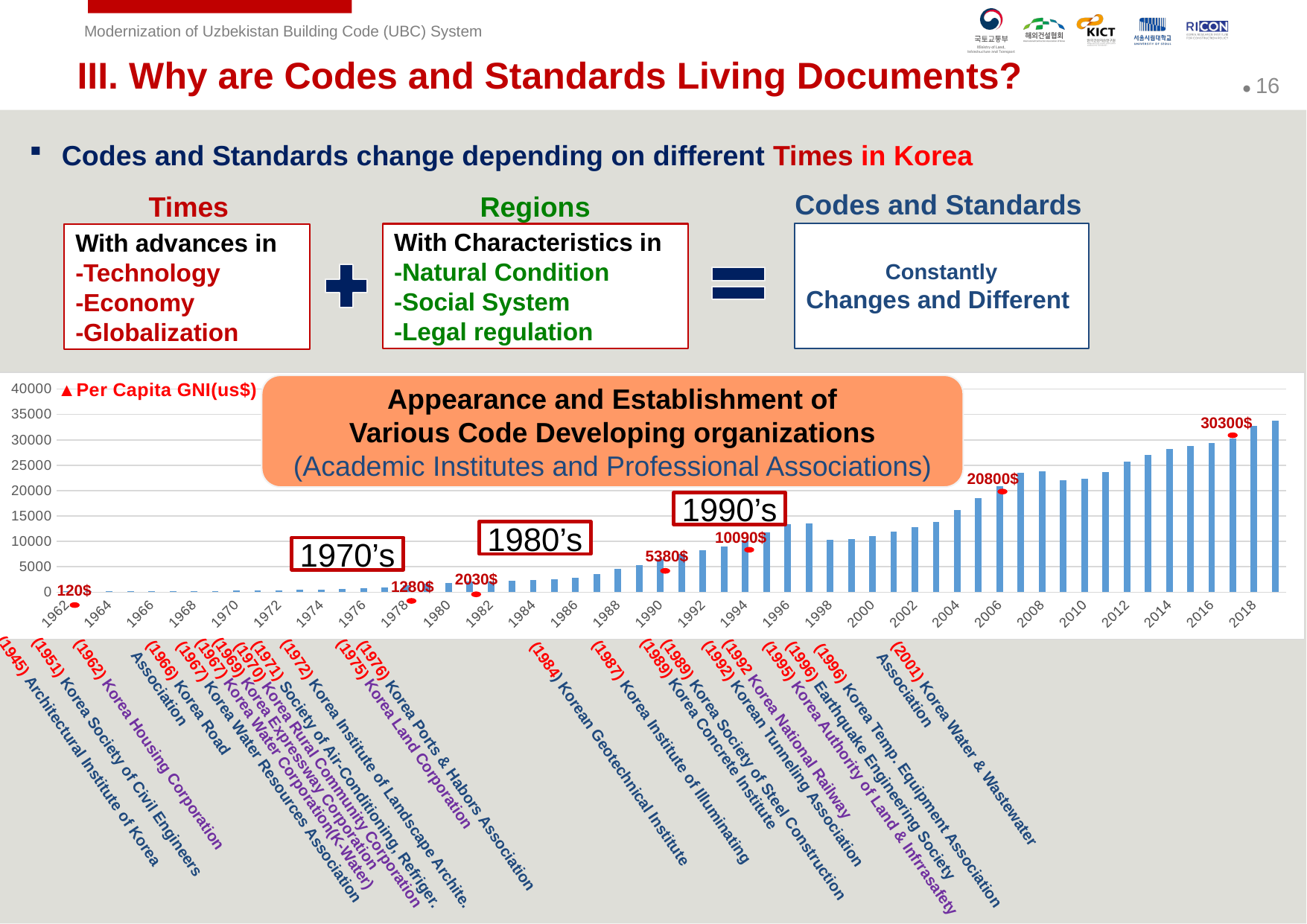

III. Why are Codes and Standards Living Documents?
Codes and Standards change depending on different Times in Korea

Codes and Standards
Regions
Times
Constantly
Changes and Different
With Characteristics in
-Natural Condition
-Social System
-Legal regulation
With advances in
-Technology
-Economy
-Globalization

### Chart

| Category |  |
|---|---|
| 1962 | 120.0 |
| 1963 | 120.0 |
| 1964 | 130.0 |
| 1965 | 130.0 |
| 1966 | 140.0 |
| 1967 | 150.0 |
| 1968 | 190.0 |
| 1969 | 240.0 |
| 1970 | 280.0 |
| 1971 | 310.0 |
| 1972 | 340.0 |
| 1973 | 430.0 |
| 1974 | 550.0 |
| 1975 | 660.0 |
| 1976 | 810.0 |
| 1977 | 970.0 |
| 1978 | 1280.0 |
| 1979 | 1680.0 |
| 1980 | 1870.0 |
| 1981 | 2030.0 |
| 1982 | 2050.0 |
| 1983 | 2170.0 |
| 1984 | 2340.0 |
| 1985 | 2480.0 |
| 1986 | 2850.0 |
| 1987 | 3530.0 |
| 1988 | 4520.0 |
| 1989 | 5380.0 |
| 1990 | 6450.0 |
| 1991 | 7570.0 |
| 1992 | 8310.0 |
| 1993 | 9010.0 |
| 1994 | 10090.0 |
| 1995 | 11820.0 |
| 1996 | 13320.0 |
| 1997 | 13550.0 |
| 1998 | 10330.0 |
| 1999 | 10430.0 |
| 2000 | 11030.0 |
| 2001 | 11950.0 |
| 2002 | 12850.0 |
| 2003 | 13790.0 |
| 2004 | 16200.0 |
| 2005 | 18520.0 |
| 2006 | 20800.0 |
| 2007 | 23440.0 |
| 2008 | 23860.0 |
| 2009 | 22040.0 |
| 2010 | 22290.0 |
| 2011 | 23590.0 |
| 2012 | 25660.0 |
| 2013 | 26980.0 |
| 2014 | 28160.0 |
| 2015 | 28720.0 |
| 2016 | 29330.0 |
| 2017 | 30300.0 |
| 2018 | 32730.0 |
| 2019 | 33790.0 |
▲Per Capita GNI(us$)
30300$

20800$

10090$
5380$

2030$

1280$
120$

Appearance and Establishment of
Various Code Developing organizations
(Academic Institutes and Professional Associations)
1990’s
1980’s
1970’s
(1989) Korea Concrete Institute
(1966) Korea Road Association
(1945) Architectural Institute of Korea
(1992) Korean Tunneling Association
(1984) Korean Geotechnical Institute
(1951) Korea Society of Civil Engineers
(1996) Earthquake Engineering Society
(1989) Korea Society of Steel Construction
(1972) Korea Institute of Landscape Archite.
(1976) Korea Ports & Habors Association
(1987) Korea Institute of Illuminating
(1969) Korea Expressway Corporation
(1971) Society of Air-Conditioning, Refriger.
(1967) Korea Water Resources Association
(1967) Korea Water Corporation(K-Water)
(1962) Korea Housing Corporation
(1992 Korea National Railway
(1975) Korea Land Corporation
(1996) Korea Temp. Equipment Association
(1995) Korea Authority of Land & Infrrasafety
(2001) Korea Water & Wastewater Association
(1970) Korea Rural Community Corporation